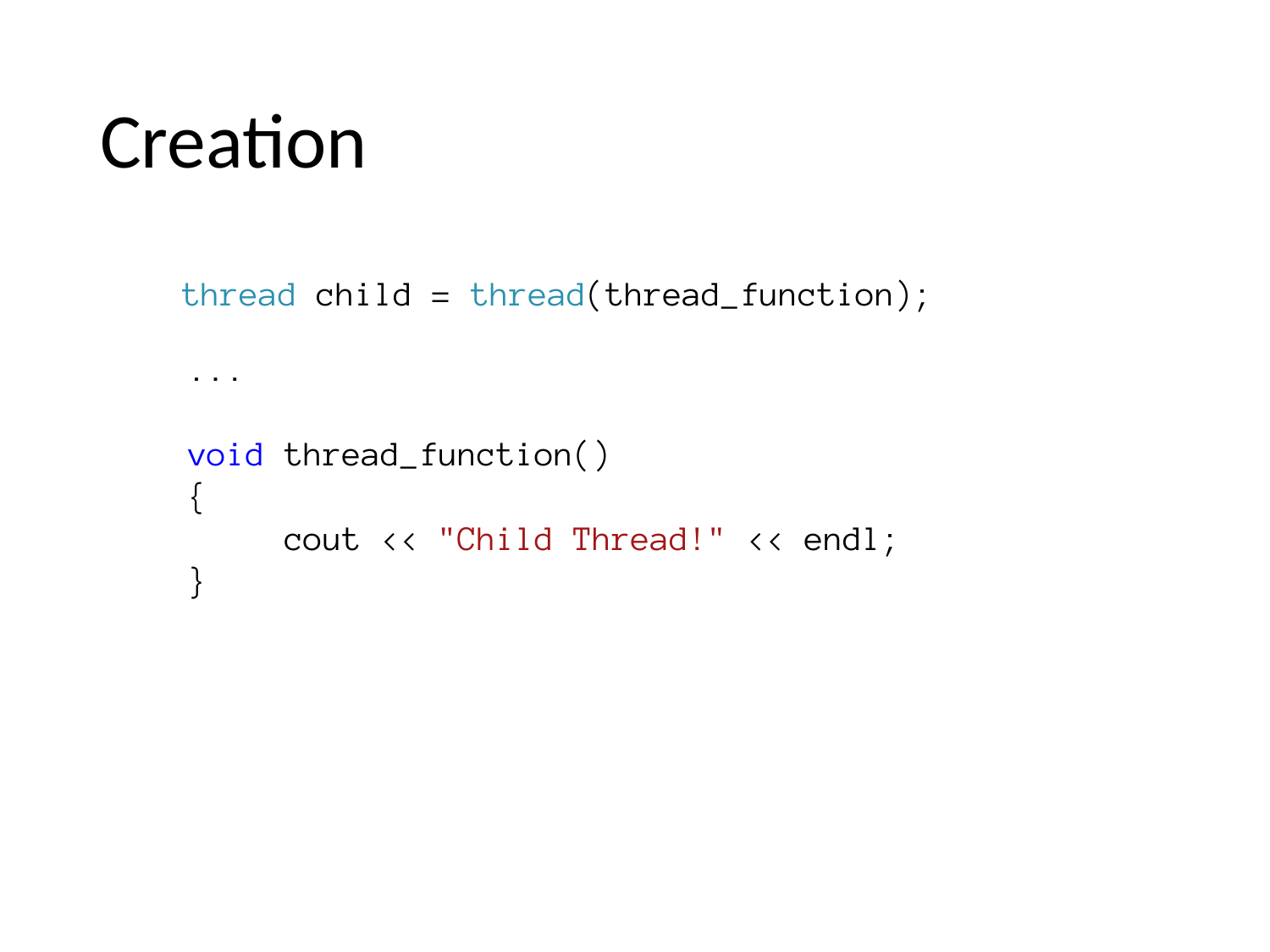

# Creation
thread child = thread(thread_function);
...

void thread_function()
{
     cout << "Child Thread!" << endl;
}